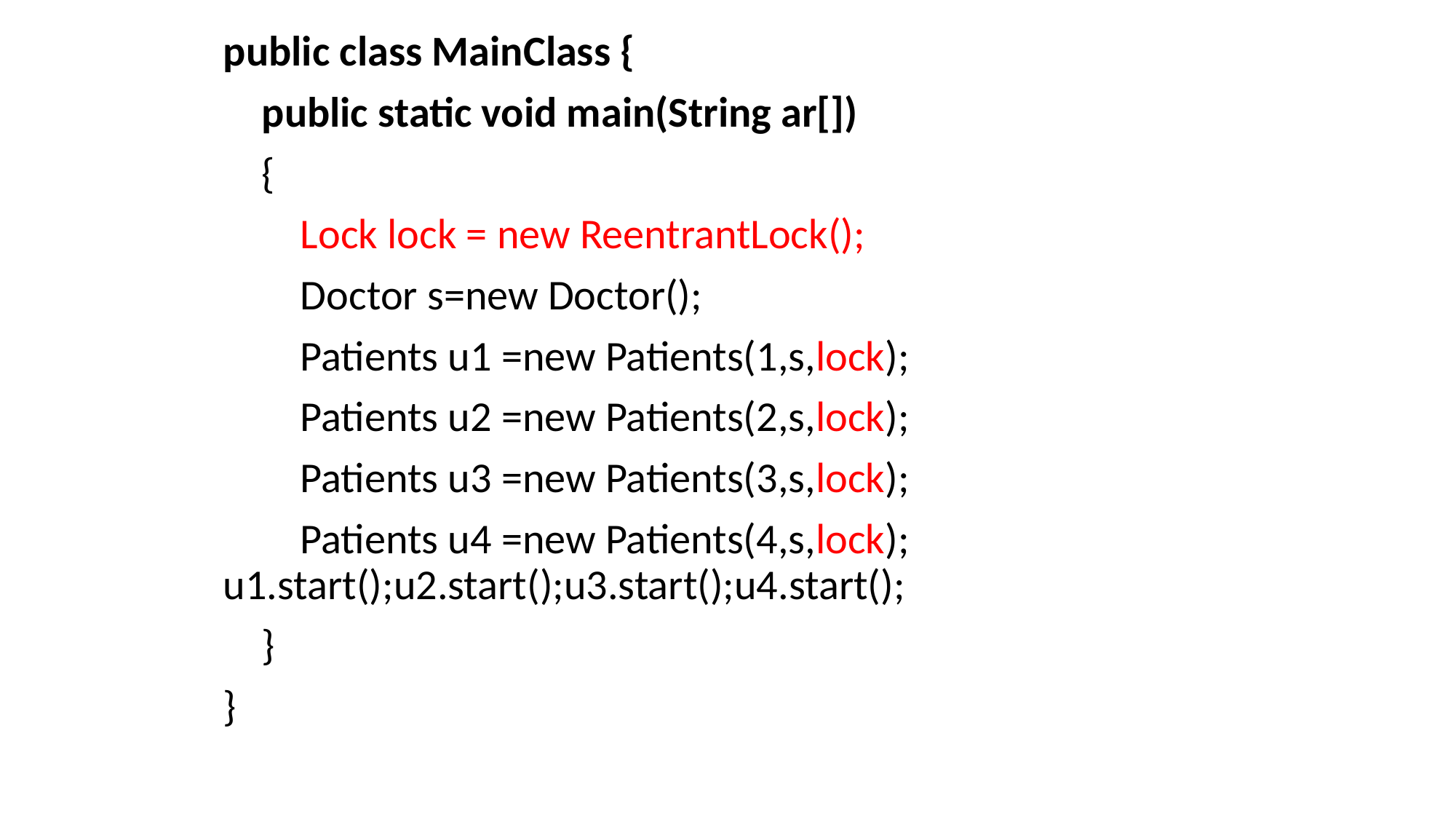

public class MainClass {
    public static void main(String ar[])
    {
        Lock lock = new ReentrantLock();
        Doctor s=new Doctor();
        Patients u1 =new Patients(1,s,lock);
        Patients u2 =new Patients(2,s,lock);
        Patients u3 =new Patients(3,s,lock);
        Patients u4 =new Patients(4,s,lock);            	u1.start();u2.start();u3.start();u4.start();
    }
}